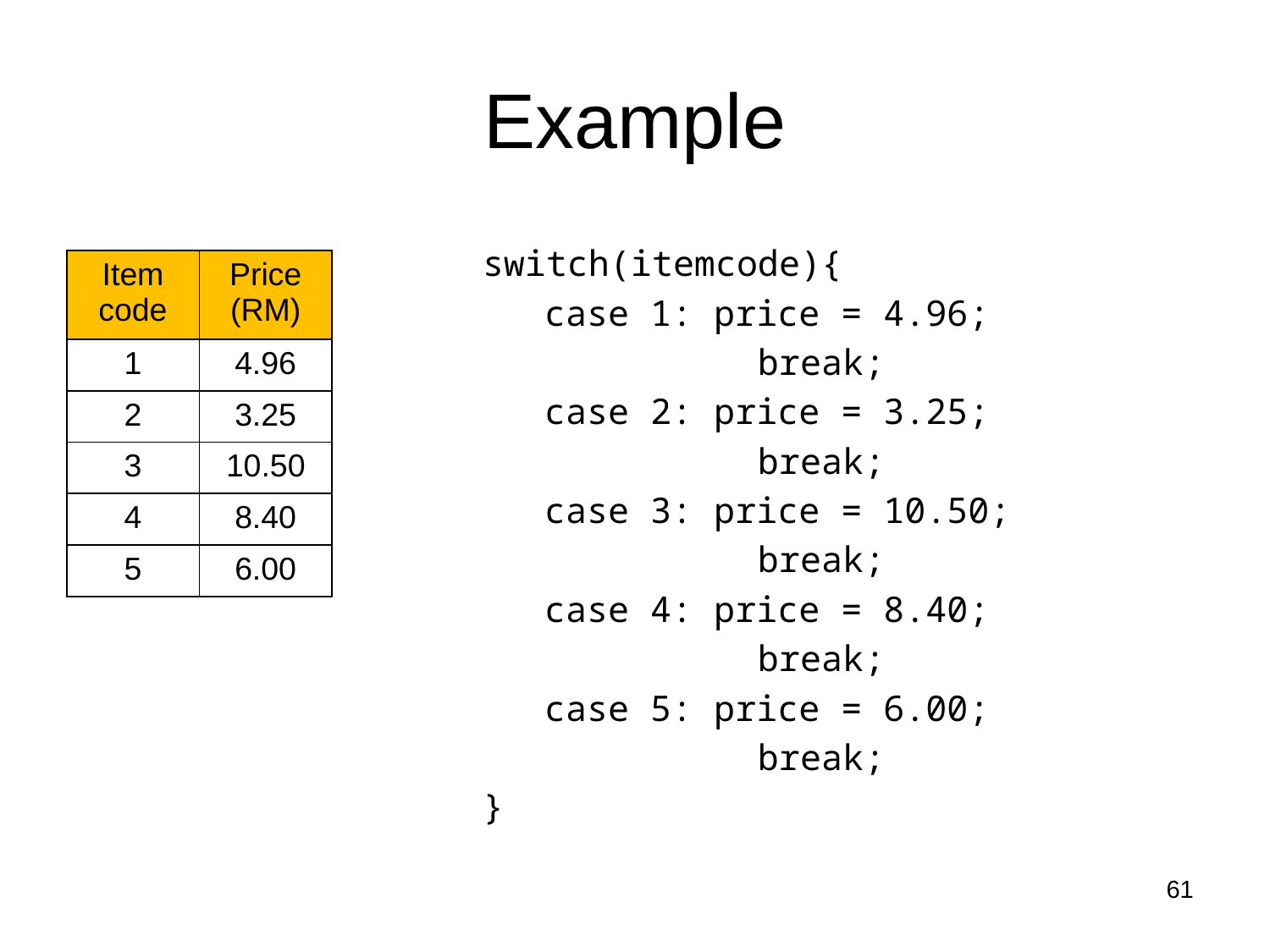

# Example
switch(itemcode){
case 1: price = 4.96;
		 break;
case 2: price = 3.25;
		 break;
case 3: price = 10.50;
		 break;
case 4: price = 8.40;
		 break;
case 5: price = 6.00;
		 break;
}

| Item code | Price (RM) |
| --- | --- |
| 1 | 4.96 |
| 2 | 3.25 |
| 3 | 10.50 |
| 4 | 8.40 |
| 5 | 6.00 |
61